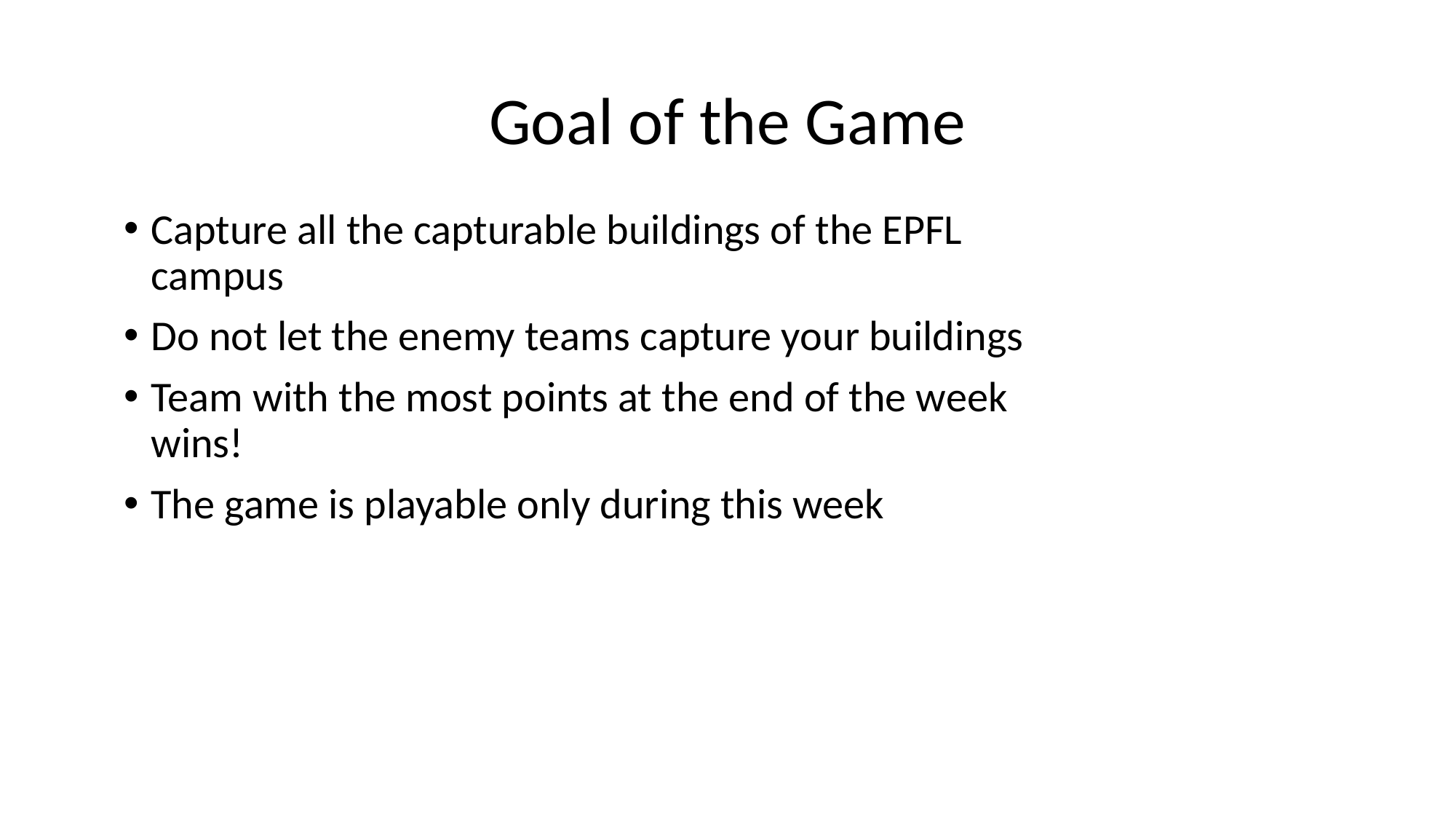

# Goal of the Game
Capture all the capturable buildings of the EPFL campus
Do not let the enemy teams capture your buildings
Team with the most points at the end of the week wins!
The game is playable only during this week